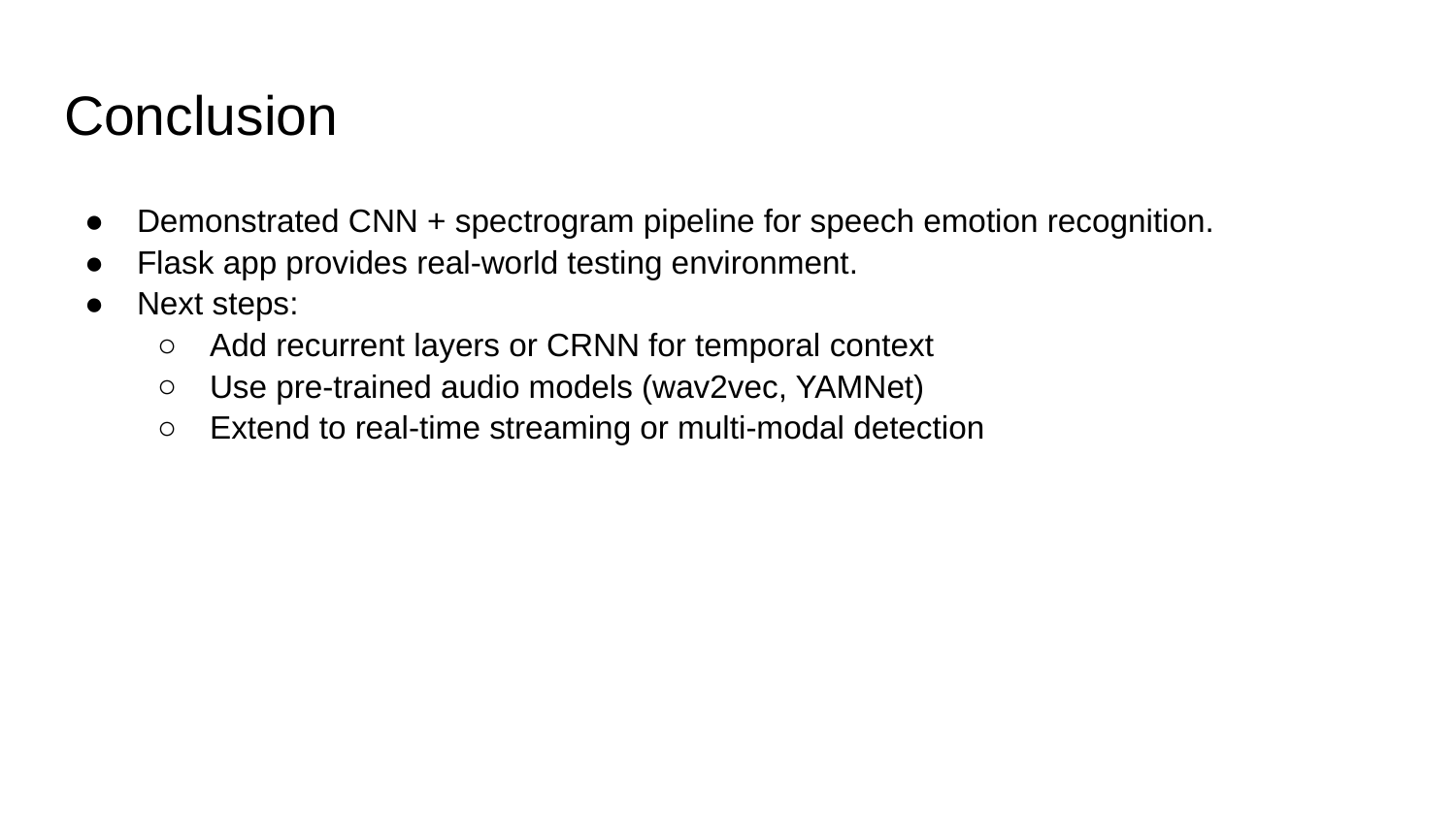

# Conclusion
Demonstrated CNN + spectrogram pipeline for speech emotion recognition.
Flask app provides real‑world testing environment.
Next steps:
Add recurrent layers or CRNN for temporal context
Use pre‑trained audio models (wav2vec, YAMNet)
Extend to real-time streaming or multi-modal detection